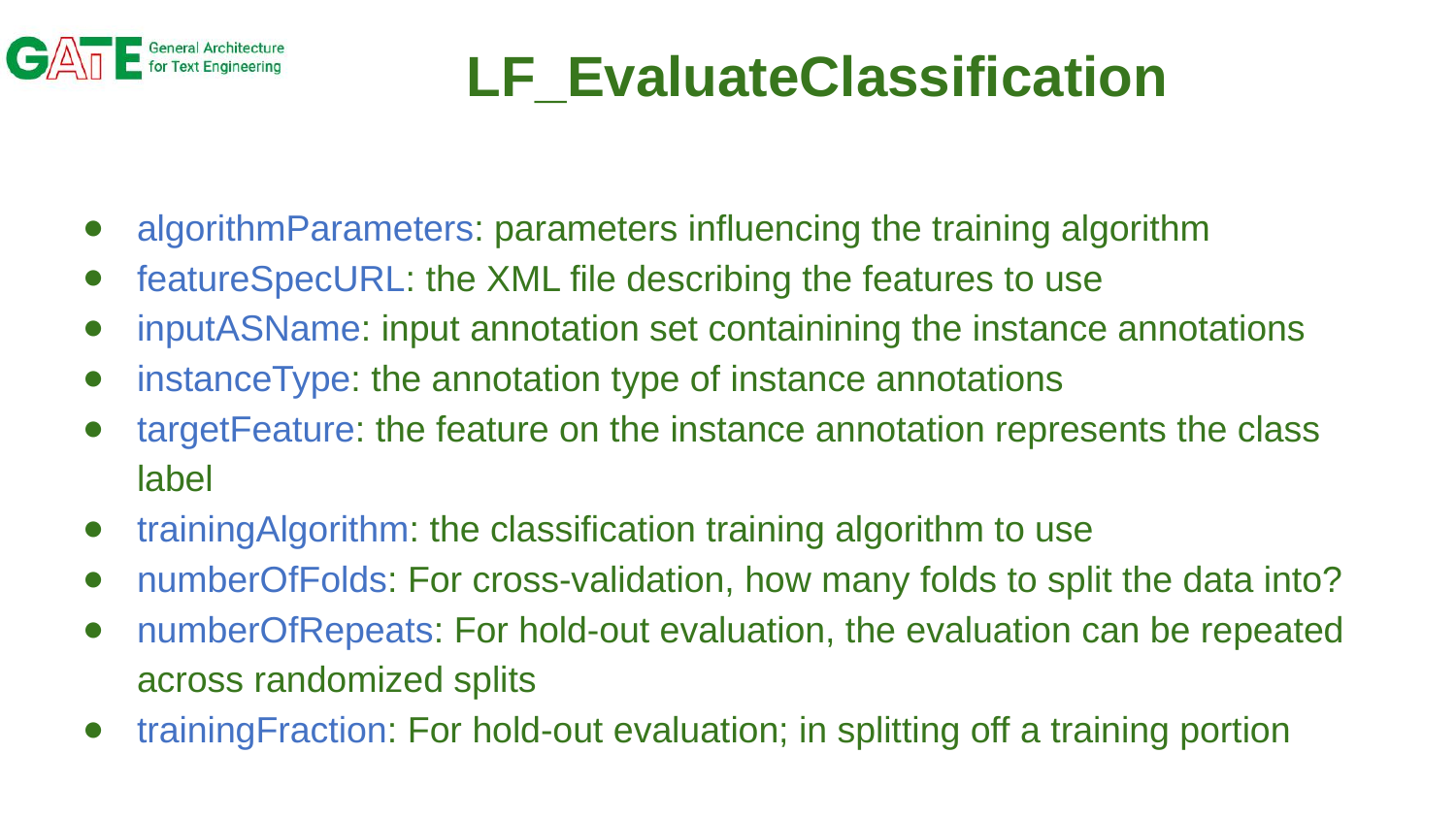

# LF_EvaluateClassification
algorithmParameters: parameters influencing the training algorithm
featureSpecURL: the XML file describing the features to use
inputASName: input annotation set containining the instance annotations
instanceType: the annotation type of instance annotations
targetFeature: the feature on the instance annotation represents the class label
trainingAlgorithm: the classification training algorithm to use
numberOfFolds: For cross-validation, how many folds to split the data into?
numberOfRepeats: For hold-out evaluation, the evaluation can be repeated across randomized splits
trainingFraction: For hold-out evaluation; in splitting off a training portion